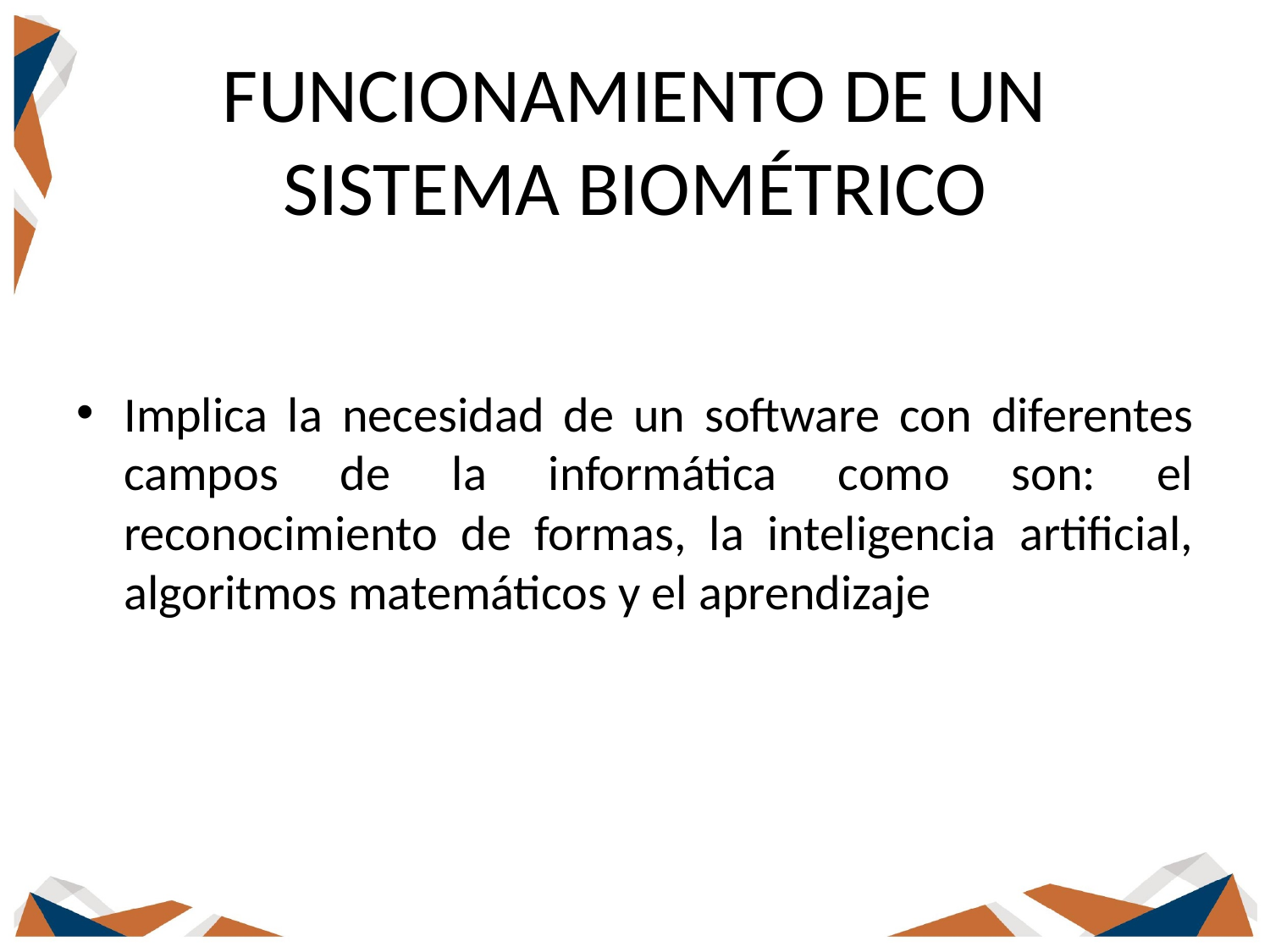

# FUNCIONAMIENTO DE UN SISTEMA BIOMÉTRICO
Implica la necesidad de un software con diferentes campos de la informática como son: el reconocimiento de formas, la inteligencia artificial, algoritmos matemáticos y el aprendizaje